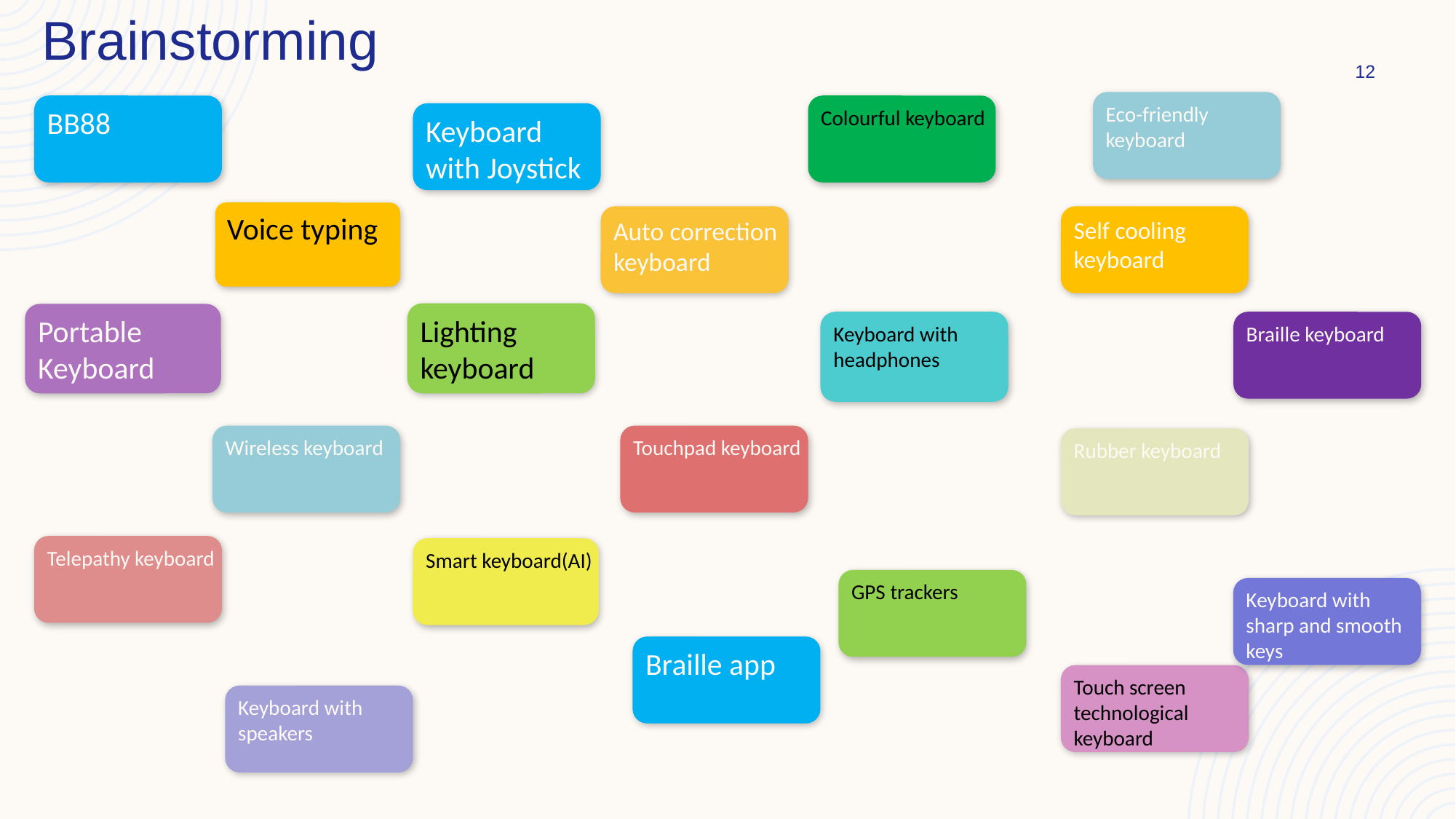

Brainstorming
12

Eco-friendly keyboard
BB88
Colourful keyboard
Keyboard with Joystick

Keyboard with 3D keys
Voice typing
Self cooling  keyboard
Auto correction keyboard
Lighting keyboard
Portable Keyboard
Keyboard with headphones
Braille keyboard
Touchpad keyboard
Wireless keyboard
Rubber keyboard
Telepathy keyboard
Smart keyboard(AI)
GPS trackers
Keyboard with sharp and smooth keys
Braille app
Touch screen technological keyboard
Keyboard with speakers